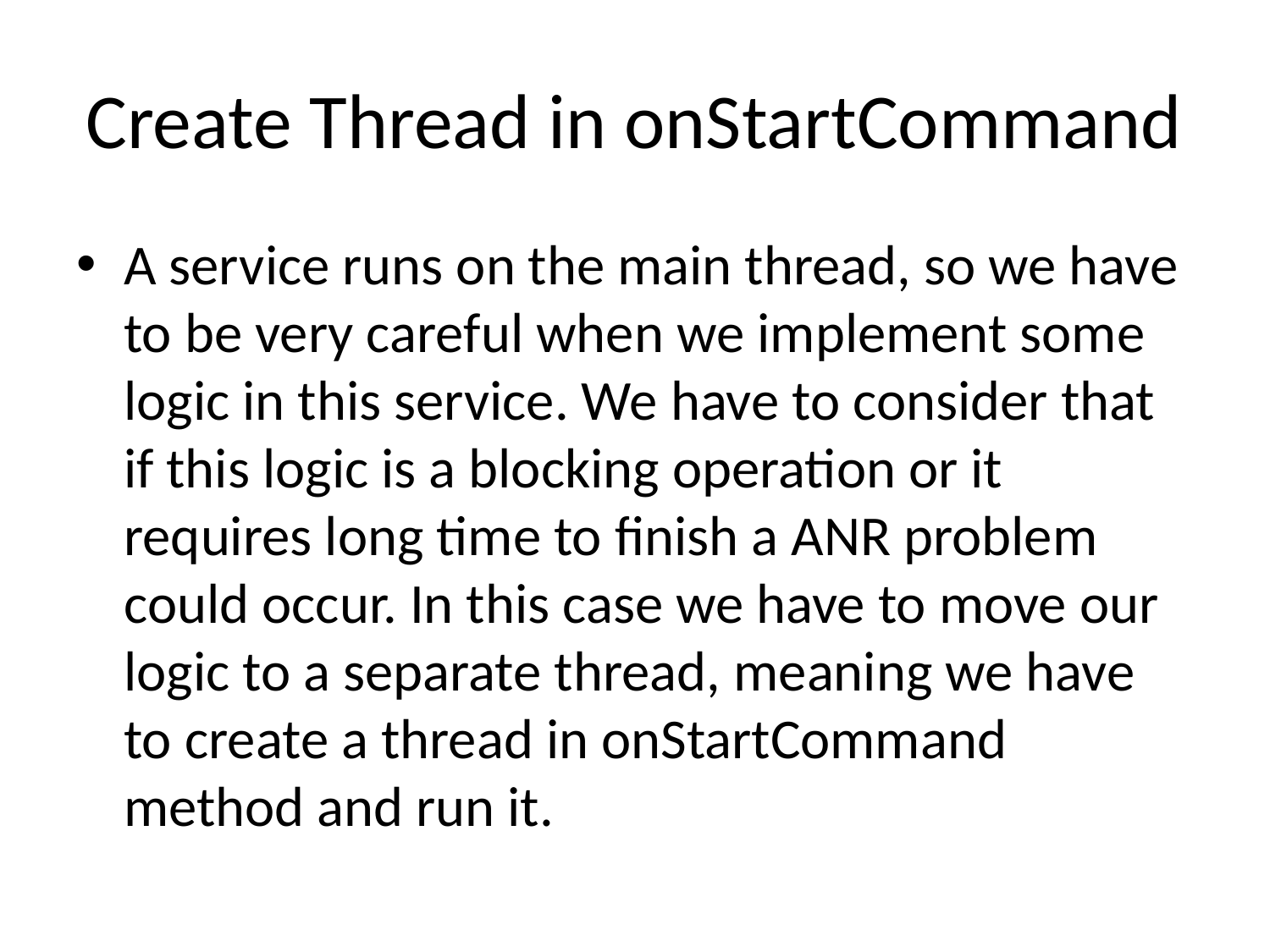

# Create Thread in onStartCommand
A service runs on the main thread, so we have to be very careful when we implement some logic in this service. We have to consider that if this logic is a blocking operation or it requires long time to finish a ANR problem could occur. In this case we have to move our logic to a separate thread, meaning we have to create a thread in onStartCommand method and run it.